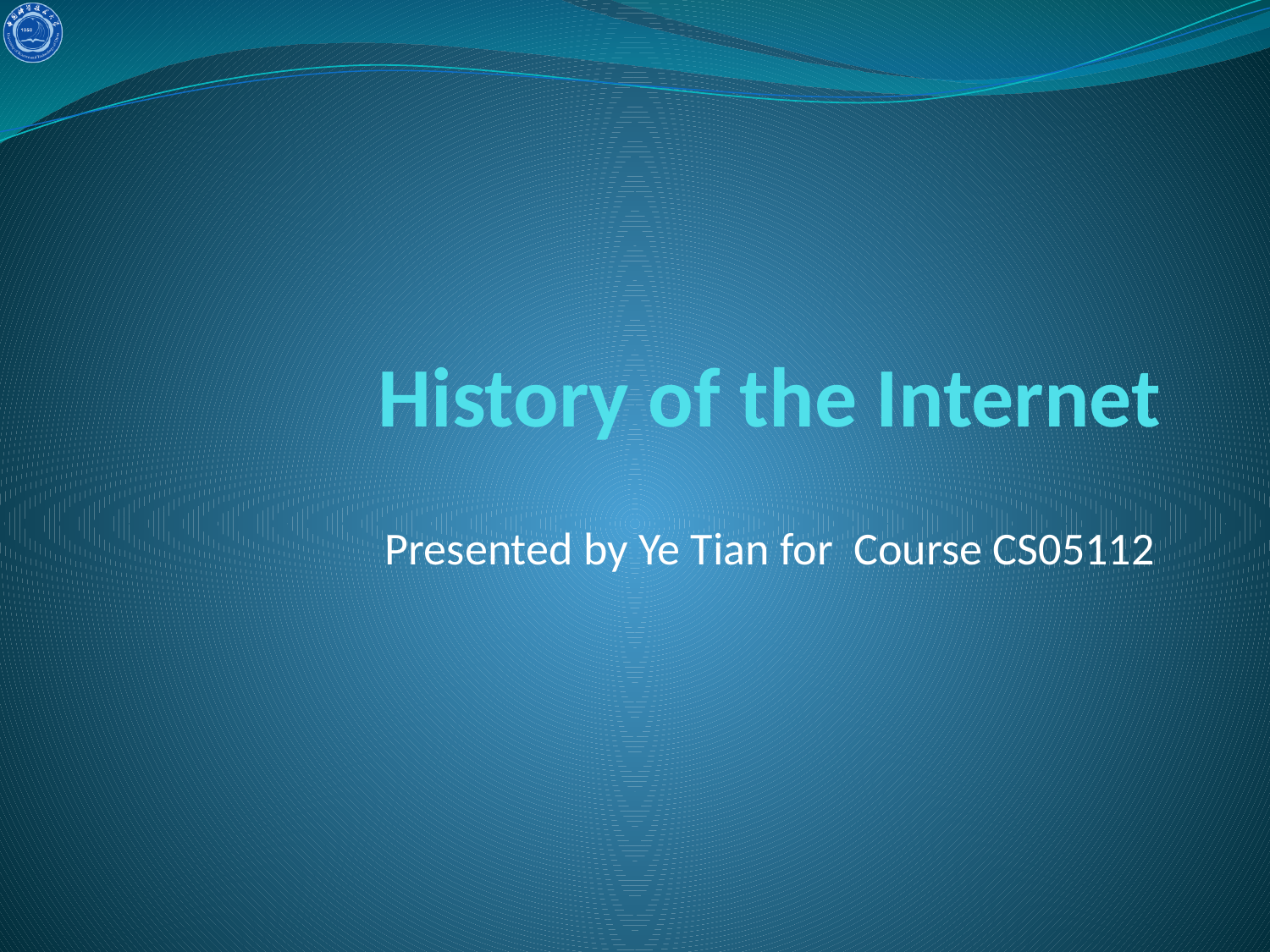

# History of the Internet

Presented by Ye Tian for  Course CS05112